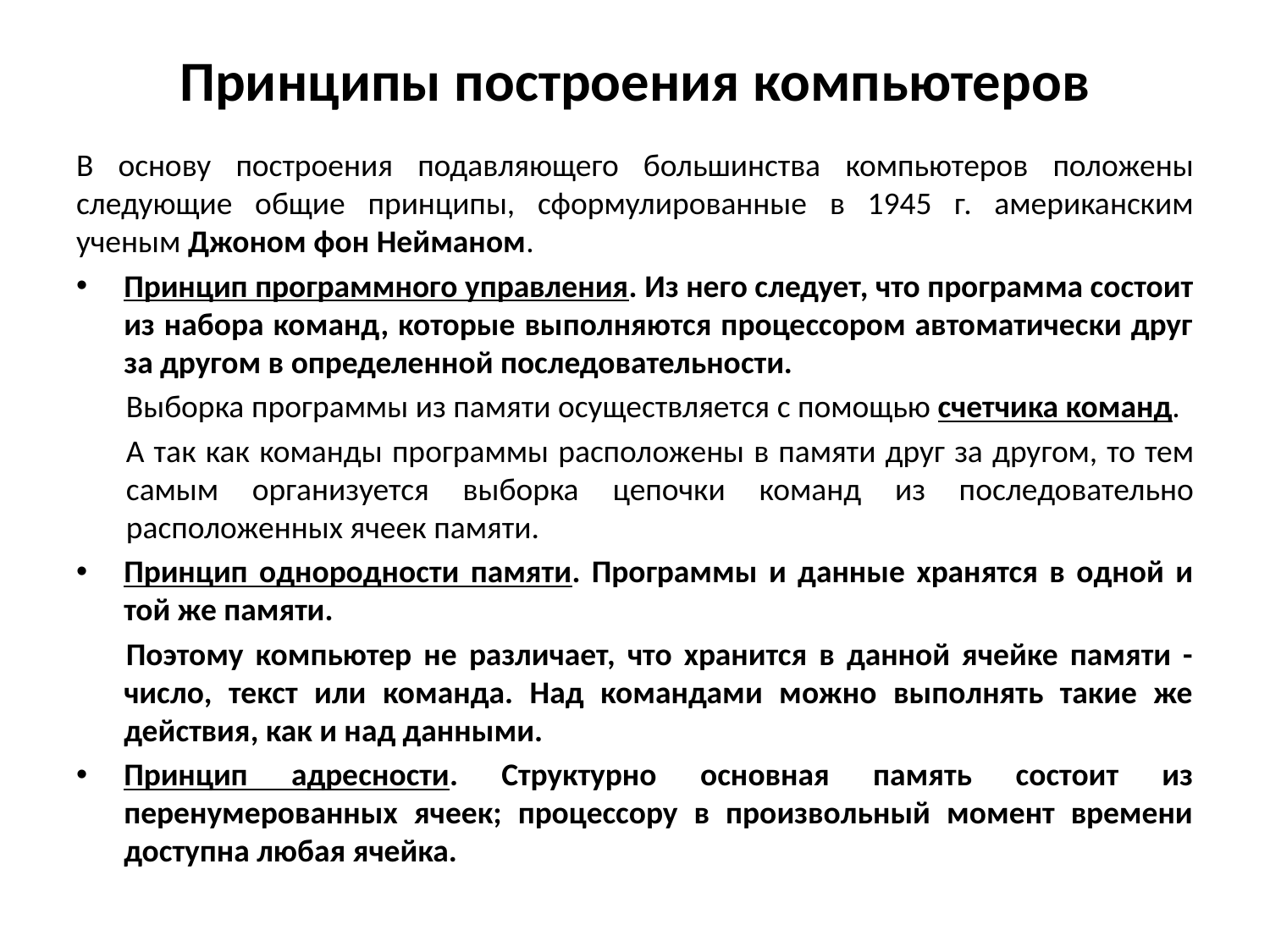

# Принципы построения компьютеров
В основу построения подавляющего большинства компьютеров положены следующие общие принципы, сформулированные в 1945 г. американским ученым Джоном фон Нейманом.
Принцип программного управления. Из него следует, что программа состоит из набора команд, которые выполняются процессором автоматически друг за другом в определенной последовательности.
Выборка программы из памяти осуществляется с помощью счетчика команд.
А так как команды программы расположены в памяти друг за другом, то тем самым организуется выборка цепочки команд из последовательно расположенных ячеек памяти.
Принцип однородности памяти. Программы и данные хранятся в одной и той же памяти.
Поэтому компьютер не различает, что хранится в данной ячейке памяти - число, текст или команда. Над командами можно выполнять такие же действия, как и над данными.
Принцип адресности. Структурно основная память состоит из перенумерованных ячеек; процессору в произвольный момент времени доступна любая ячейка.